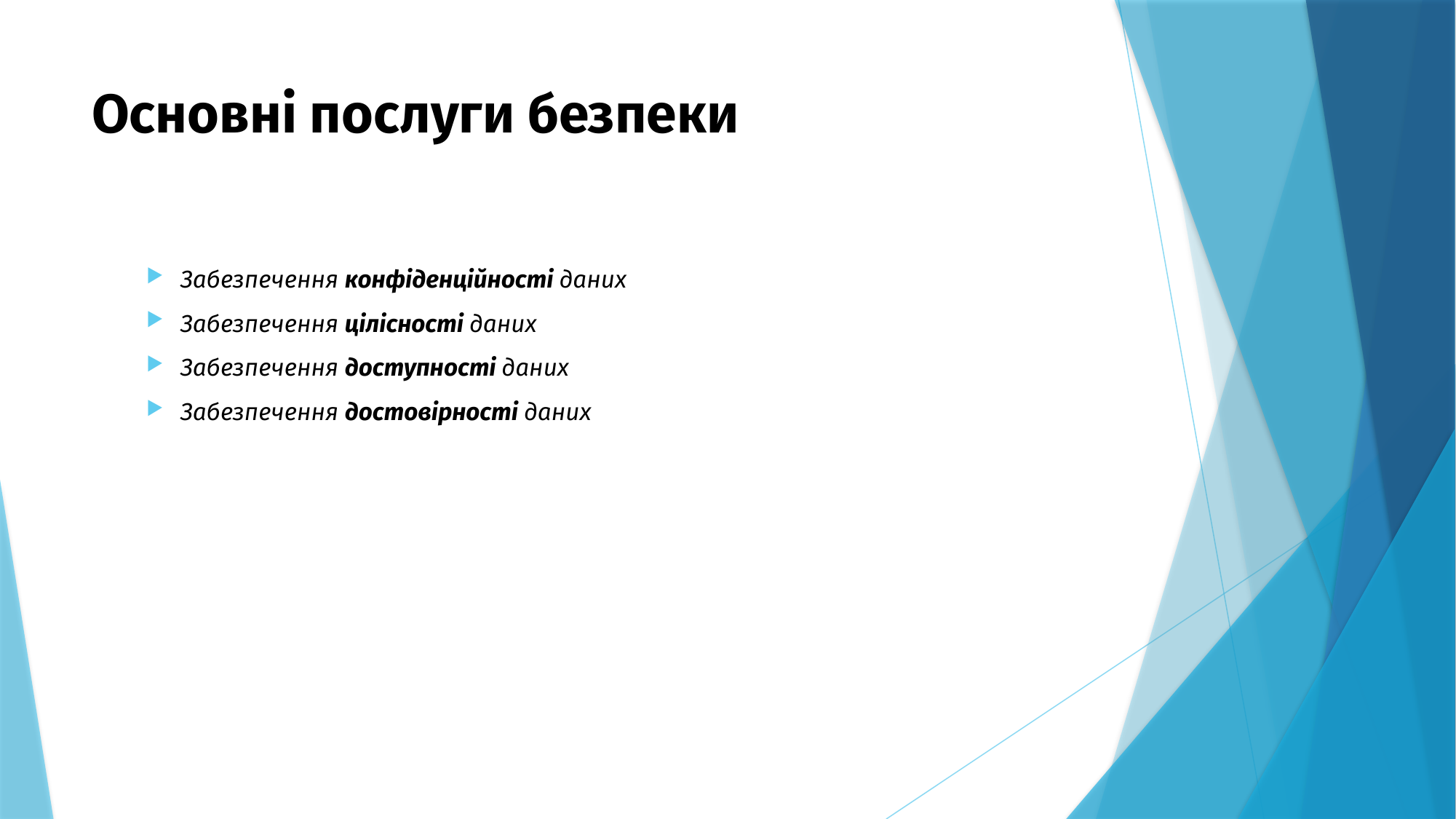

# Основні послуги безпеки
Забезпечення конфіденційності даних
Забезпечення цілісності даних
Забезпечення доступності даних
Забезпечення достовірності даних